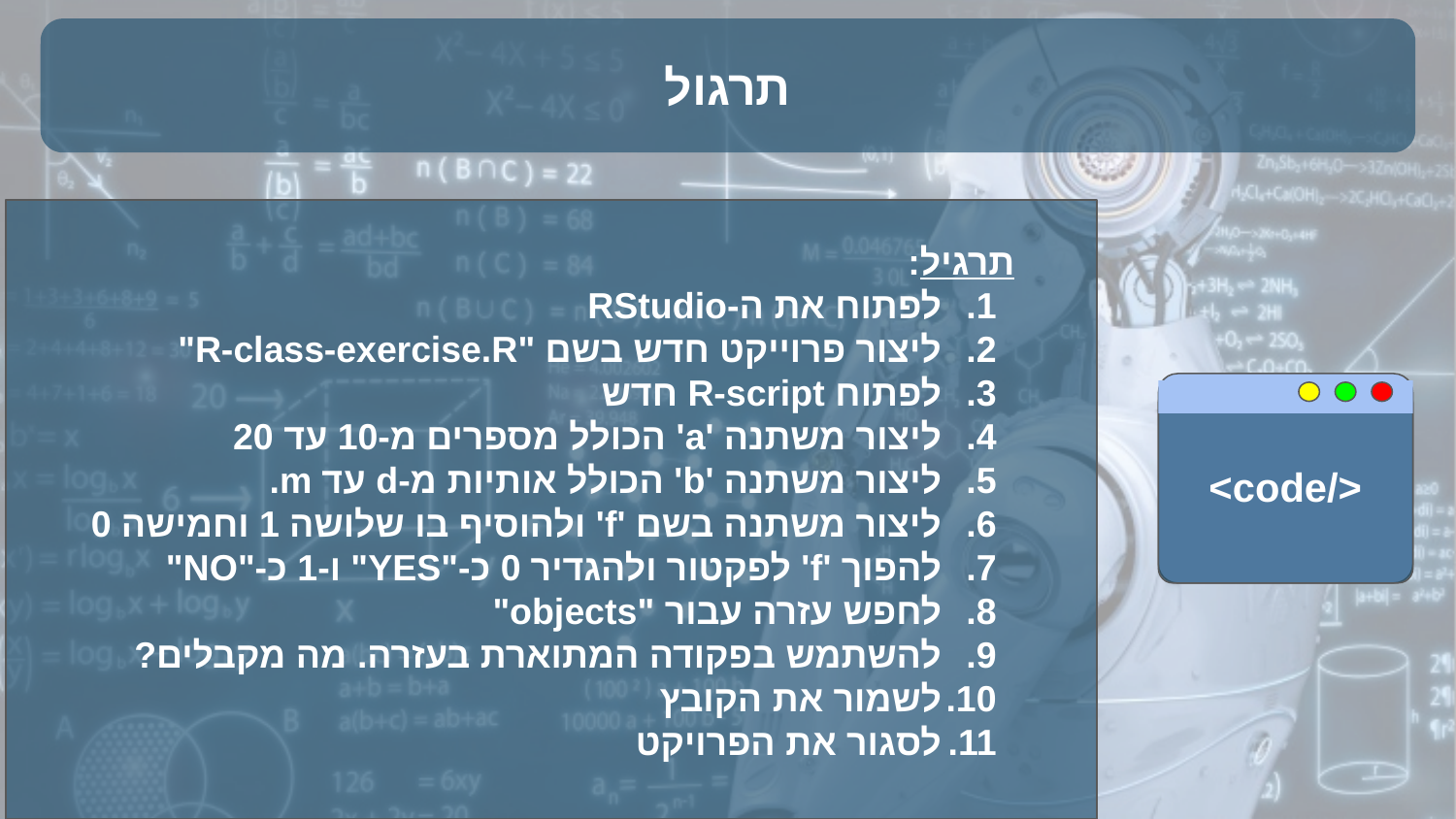

# תרגול

תרגיל:
לפתוח את ה-RStudio
ליצור פרוייקט חדש בשם "R-class-exercise.R"
לפתוח R-script חדש
ליצור משתנה 'a' הכולל מספרים מ-10 עד 20
ליצור משתנה 'b' הכולל אותיות מ-d עד m.
ליצור משתנה בשם 'f' ולהוסיף בו שלושה 1 וחמישה 0
להפוך 'f' לפקטור ולהגדיר 0 כ-"YES" ו-1 כ-"NO"
לחפש עזרה עבור "objects"
להשתמש בפקודה המתוארת בעזרה. מה מקבלים?
לשמור את הקובץ
לסגור את הפרויקט

<code/>